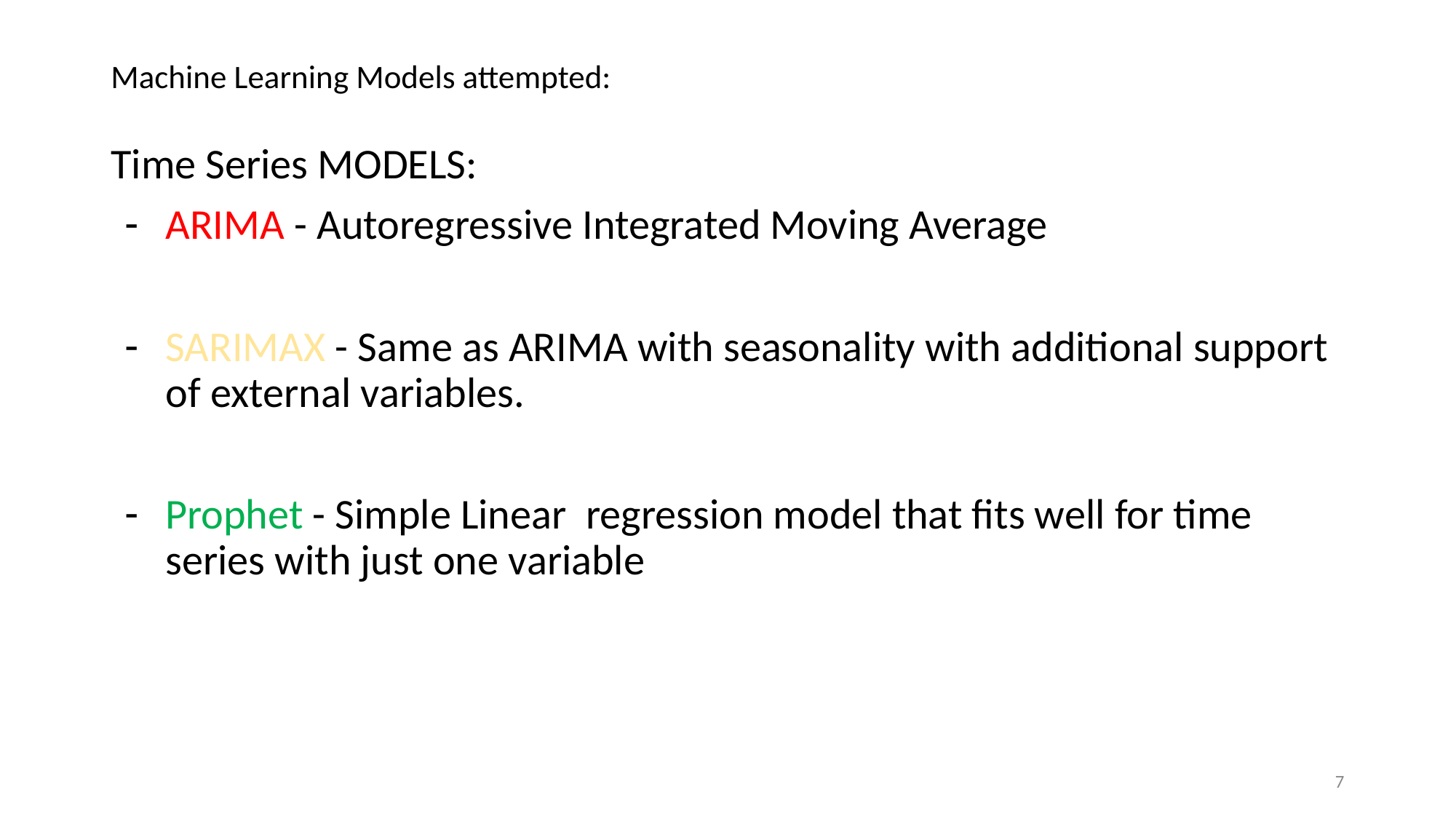

# Machine Learning Models attempted:
Time Series MODELS:
ARIMA - Autoregressive Integrated Moving Average

SARIMAX - Same as ARIMA with seasonality with additional support of external variables.

Prophet - Simple Linear  regression model that fits well for time series with just one variable
7